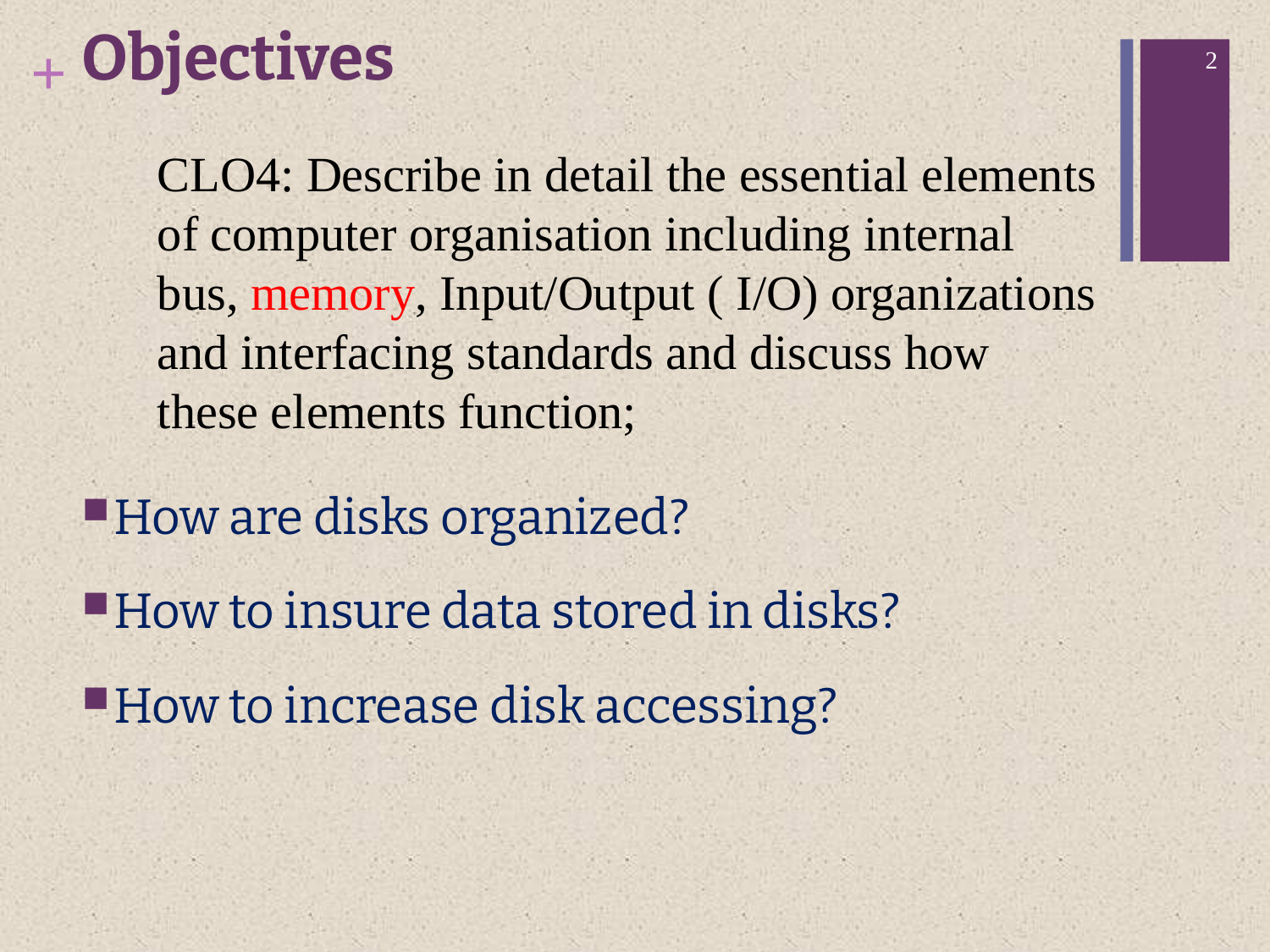

# Objectives
2
CLO4: Describe in detail the essential elements of computer organisation including internal bus, memory, Input/Output ( I/O) organizations and interfacing standards and discuss how these elements function;
How are disks organized?
How to insure data stored in disks?
How to increase disk accessing?